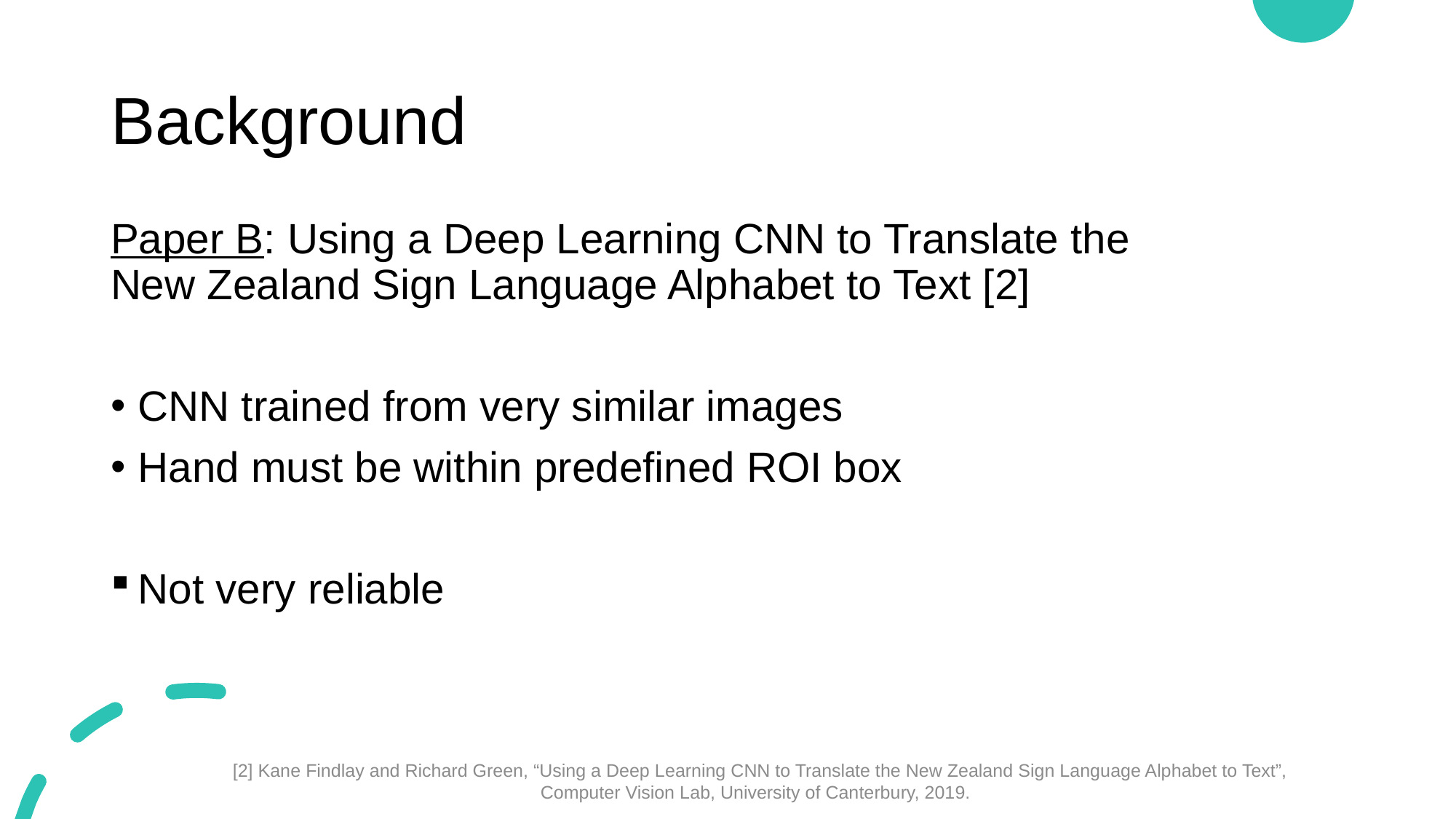

# Background
Paper B: Using a Deep Learning CNN to Translate the New Zealand Sign Language Alphabet to Text [2]

CNN trained from very similar images
Hand must be within predefined ROI box

Not very reliable
 [2] Kane Findlay and Richard Green, “Using a Deep Learning CNN to Translate the New Zealand Sign Language Alphabet to Text”,
Computer Vision Lab, University of Canterbury, 2019.